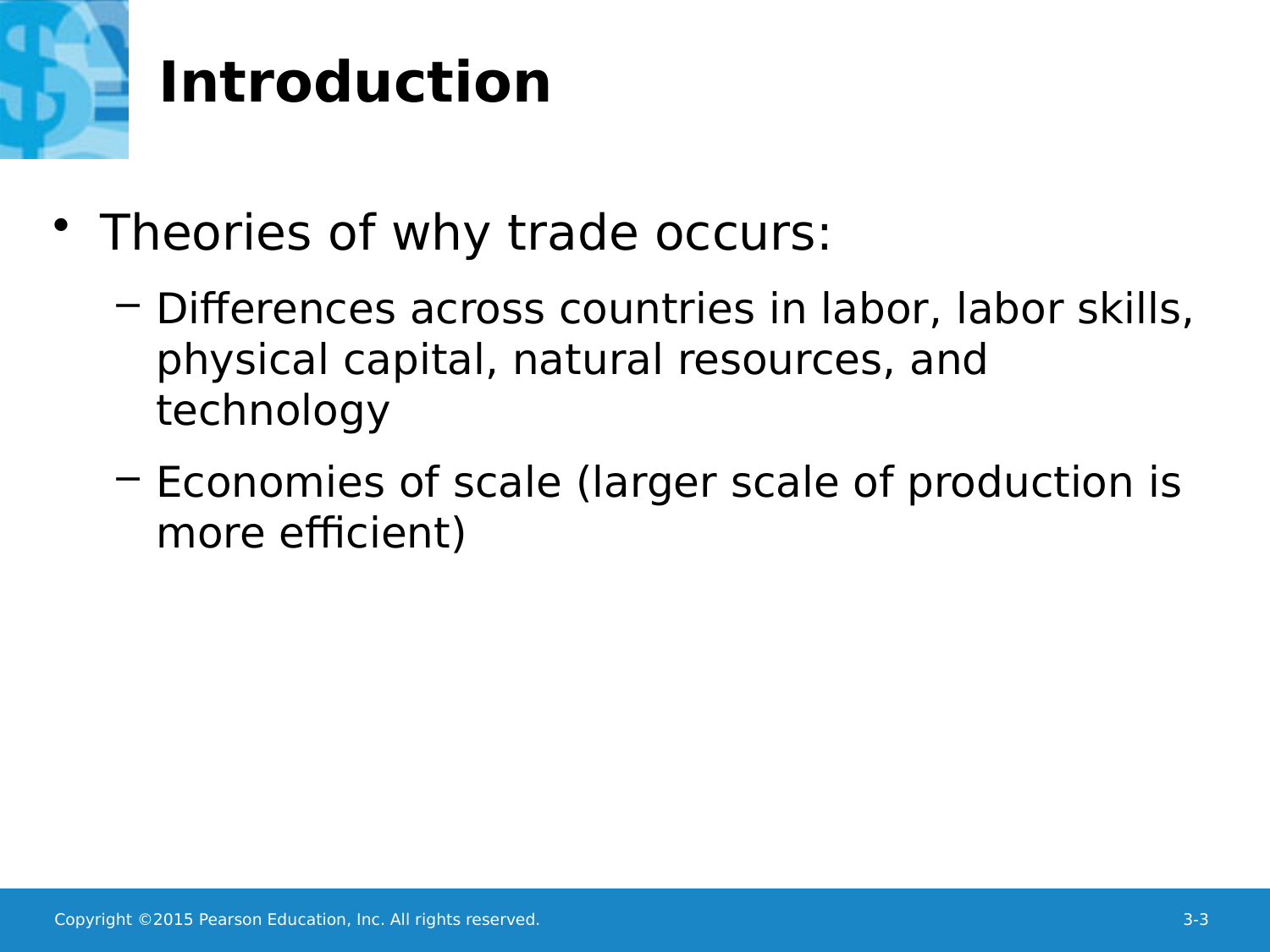

# Introduction
Theories of why trade occurs:
Differences across countries in labor, labor skills, physical capital, natural resources, and technology
Economies of scale (larger scale of production is more efficient)